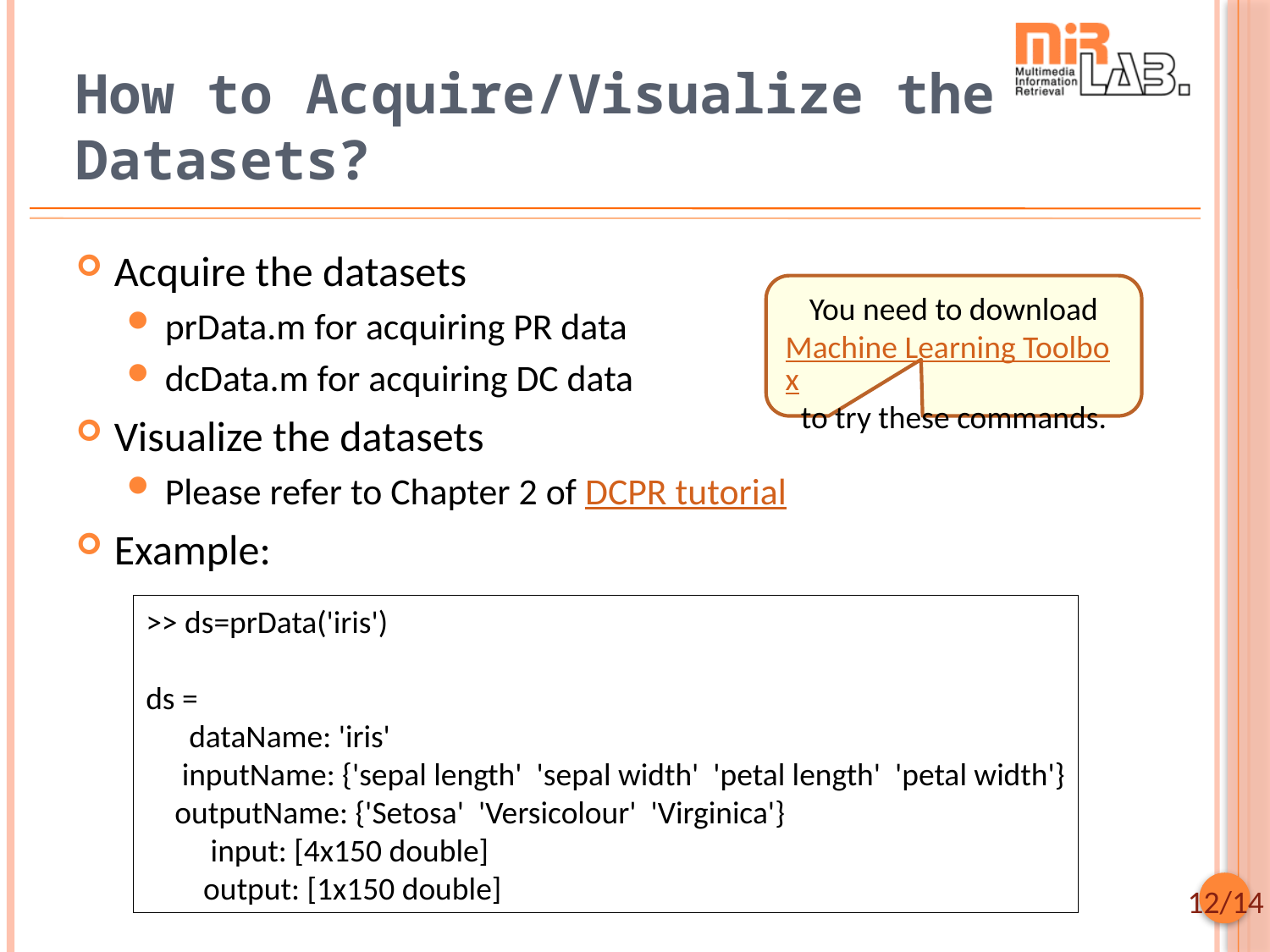

# How to Acquire/Visualize the Datasets?
Acquire the datasets
prData.m for acquiring PR data
dcData.m for acquiring DC data
Visualize the datasets
Please refer to Chapter 2 of DCPR tutorial
Example:
You need to download
Machine Learning Toolbox
to try these commands.
>> ds=prData('iris')

ds =
      dataName: 'iris'
     inputName: {'sepal length'  'sepal width'  'petal length'  'petal width'}
    outputName: {'Setosa'  'Versicolour'  'Virginica'}
         input: [4x150 double]
        output: [1x150 double]